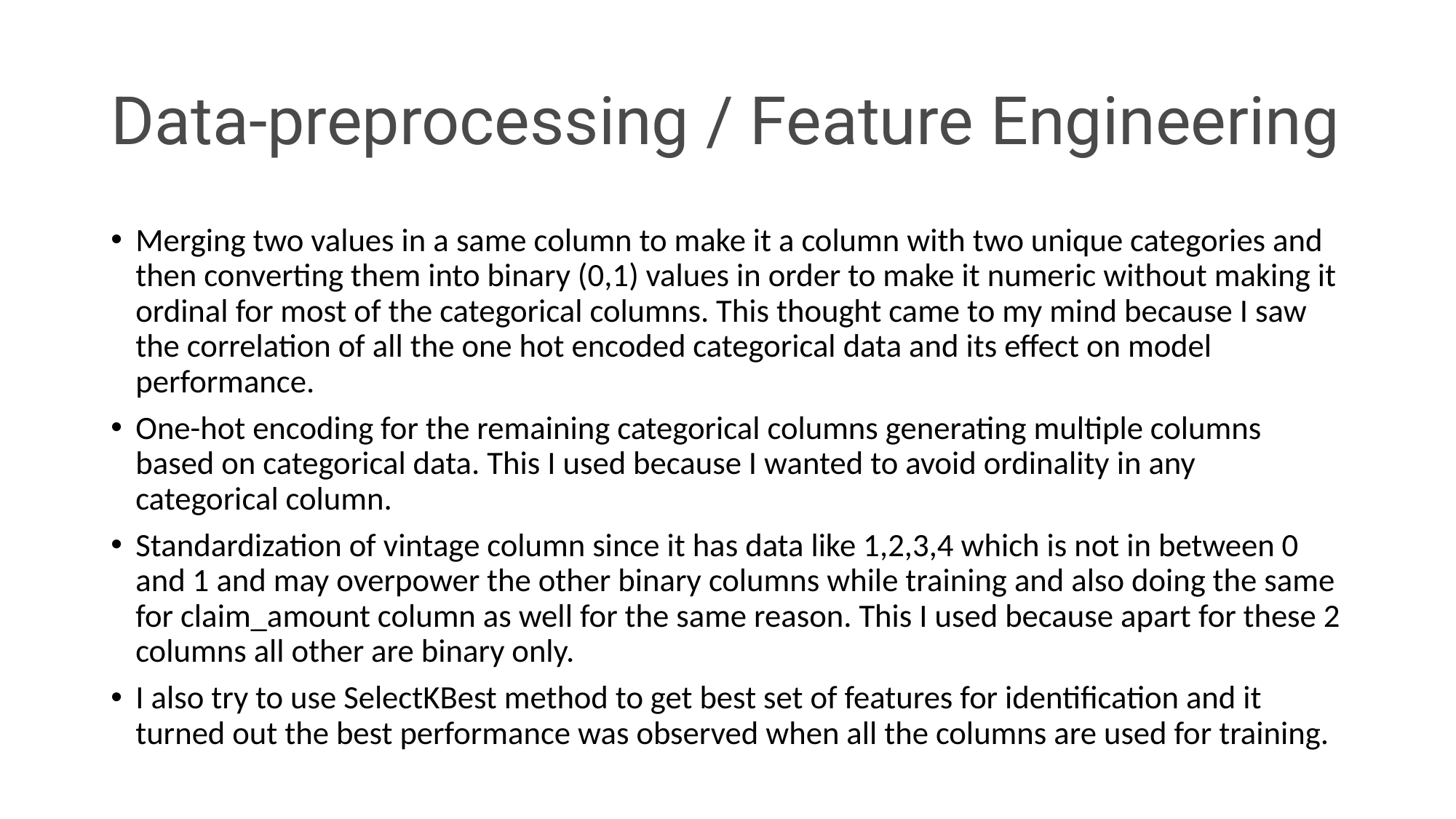

# Data-preprocessing / Feature Engineering
Merging two values in a same column to make it a column with two unique categories and then converting them into binary (0,1) values in order to make it numeric without making it ordinal for most of the categorical columns. This thought came to my mind because I saw the correlation of all the one hot encoded categorical data and its effect on model performance.
One-hot encoding for the remaining categorical columns generating multiple columns based on categorical data. This I used because I wanted to avoid ordinality in any categorical column.
Standardization of vintage column since it has data like 1,2,3,4 which is not in between 0 and 1 and may overpower the other binary columns while training and also doing the same for claim_amount column as well for the same reason. This I used because apart for these 2 columns all other are binary only.
I also try to use SelectKBest method to get best set of features for identification and it turned out the best performance was observed when all the columns are used for training.